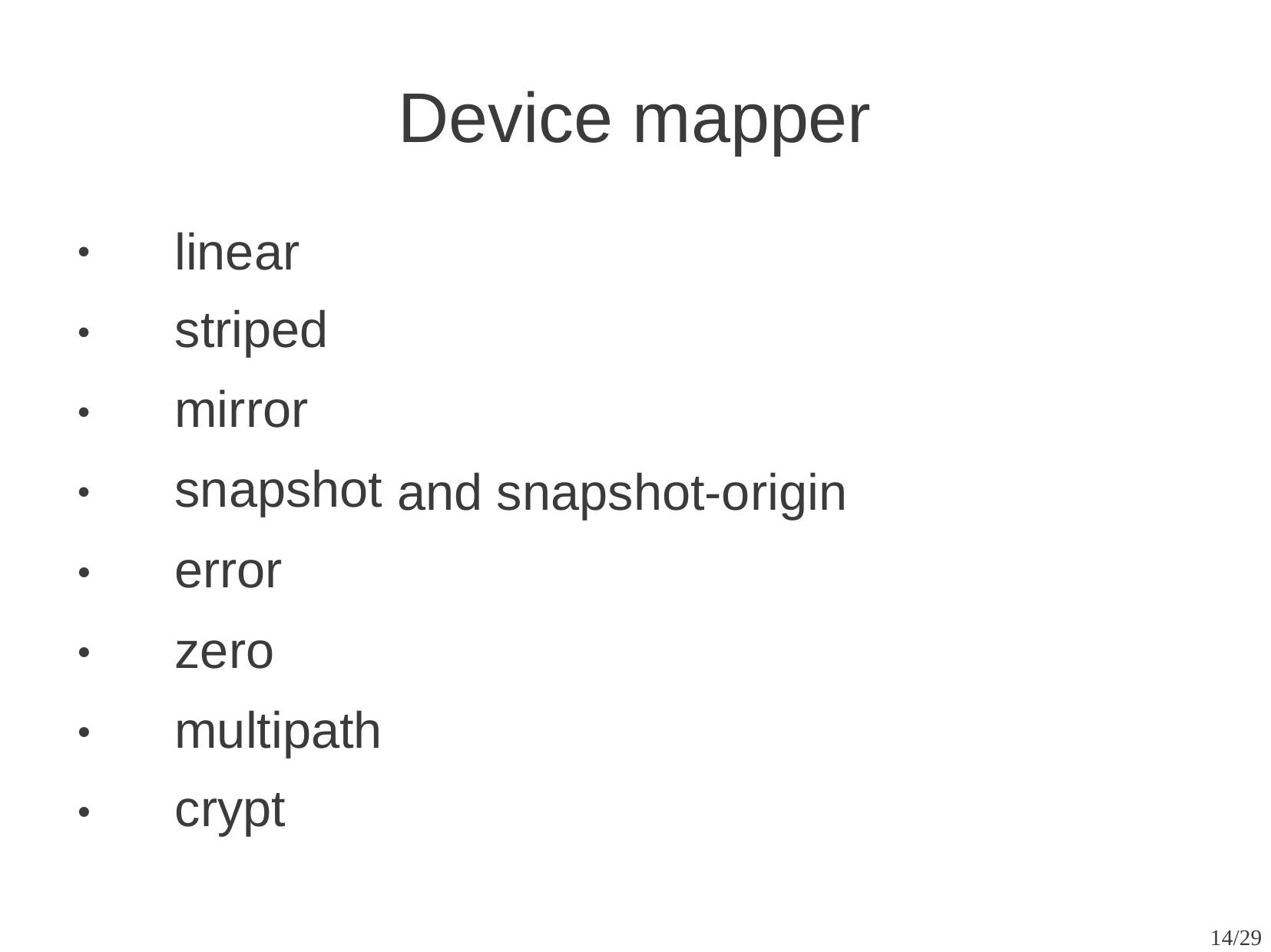

Device
mapper
linear
striped
mirror
snapshot
error
zero
multipath
crypt
●
●
●
and
snapshot-origin
●
●
●
●
●
14/29